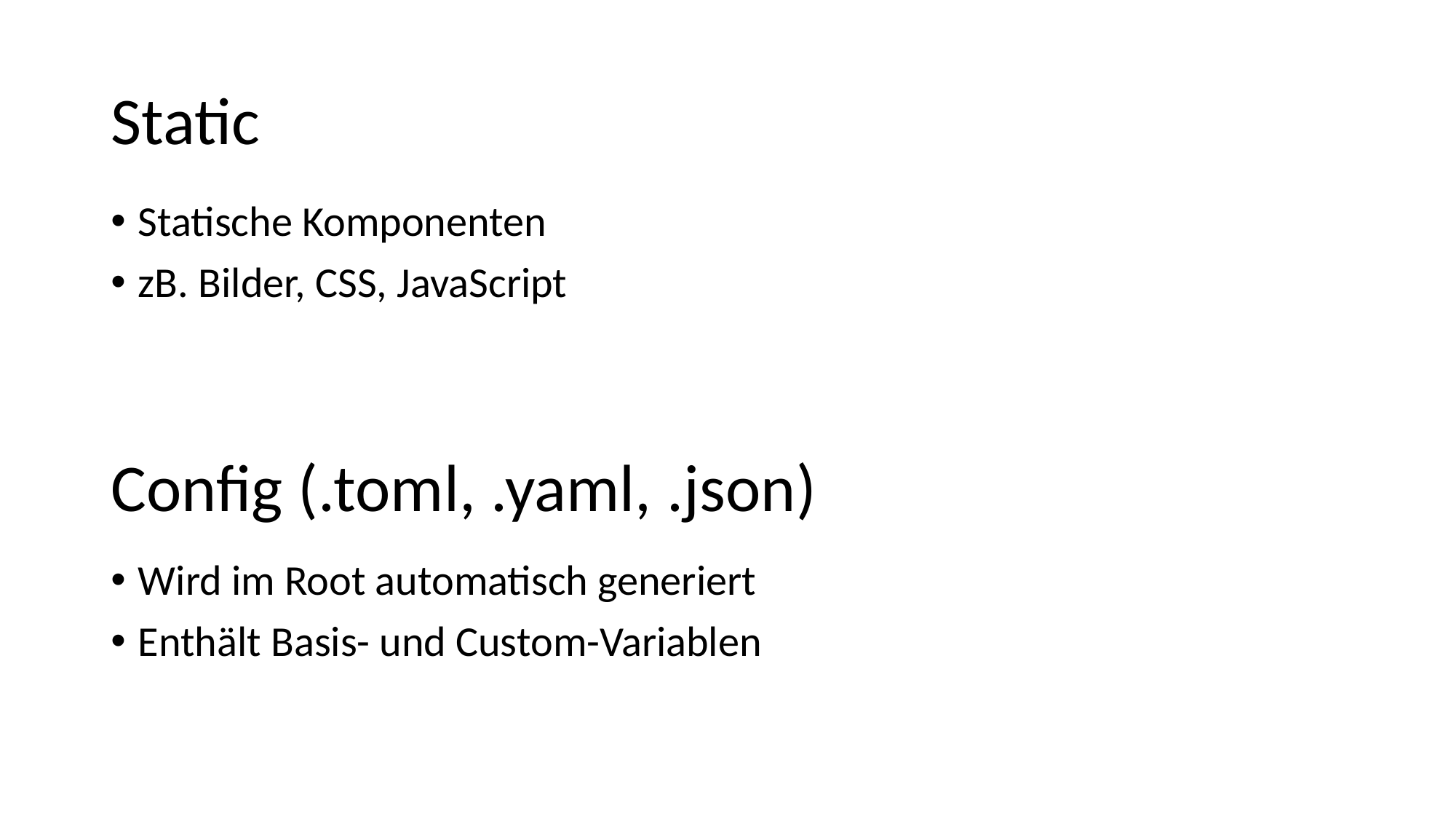

# Static
Statische Komponenten
zB. Bilder, CSS, JavaScript
Config (.toml, .yaml, .json)
Wird im Root automatisch generiert
Enthält Basis- und Custom-Variablen